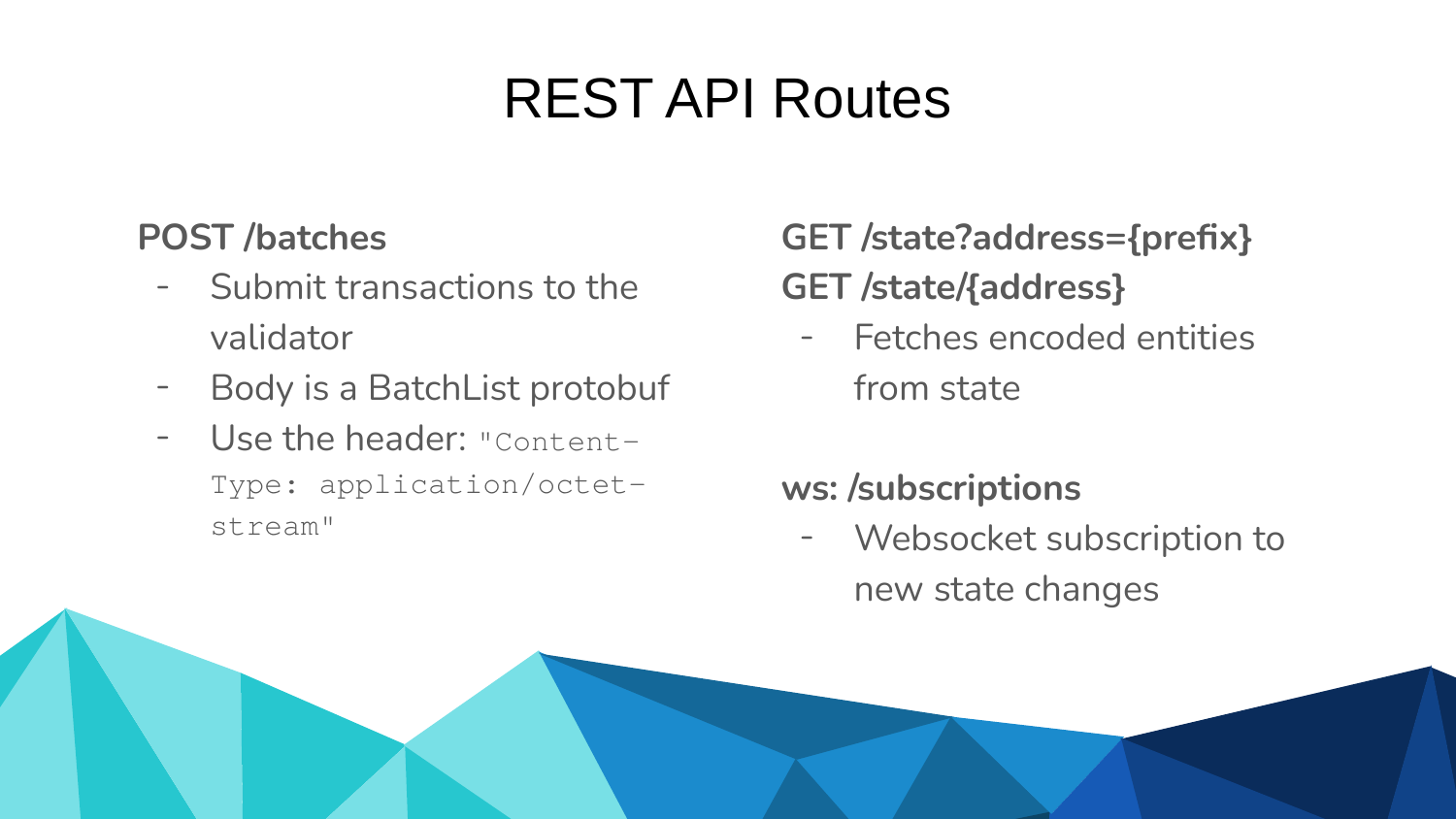

# REST API Routes
POST /batches
Submit transactions to the validator
Body is a BatchList protobuf
Use the header: "Content-Type: application/octet-stream"
GET /state?address={prefix}
GET /state/{address}
Fetches encoded entities from state

ws: /subscriptions
Websocket subscription to new state changes